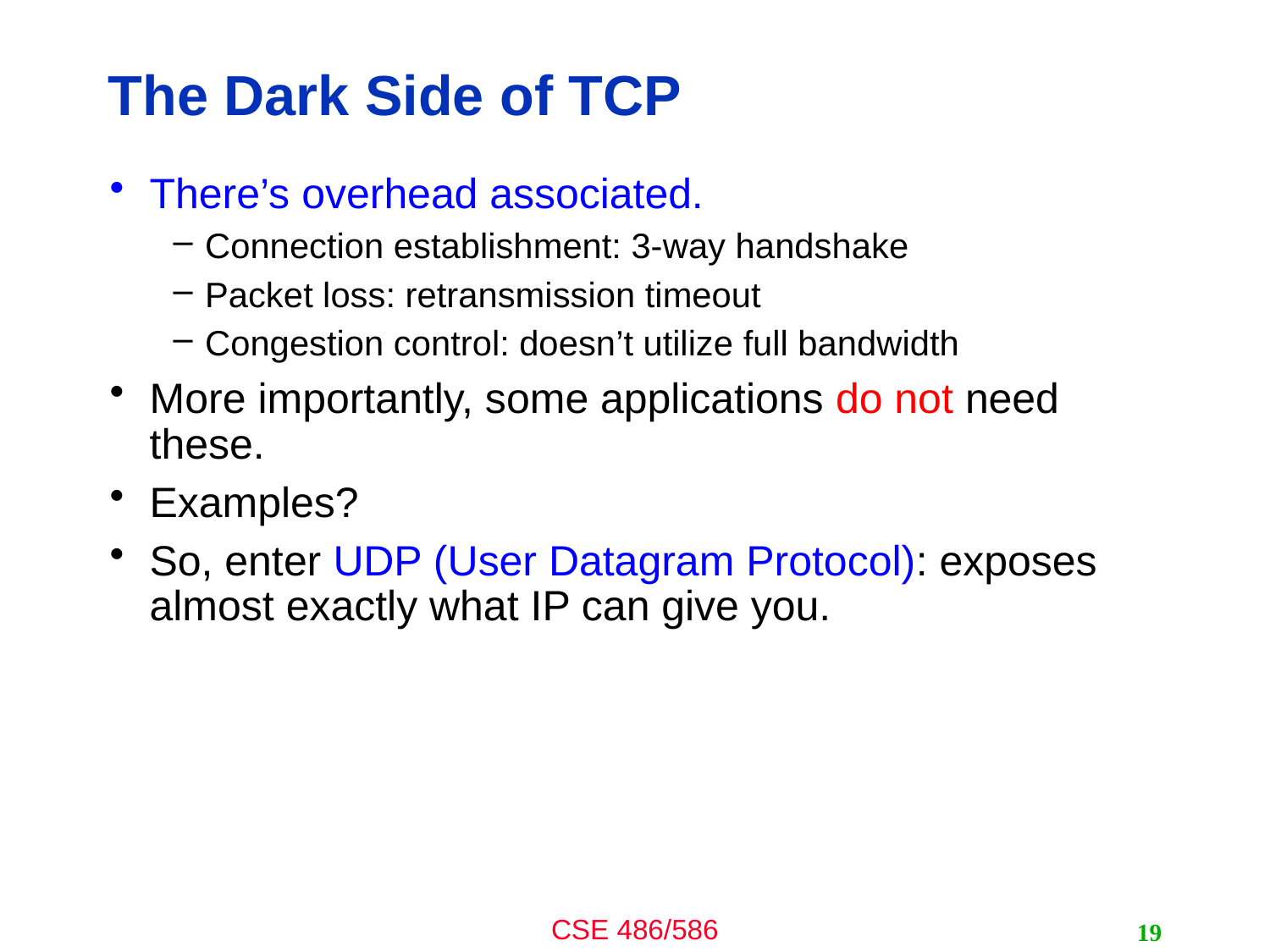

# The Dark Side of TCP
There’s overhead associated.
Connection establishment: 3-way handshake
Packet loss: retransmission timeout
Congestion control: doesn’t utilize full bandwidth
More importantly, some applications do not need these.
Examples?
So, enter UDP (User Datagram Protocol): exposes almost exactly what IP can give you.
19